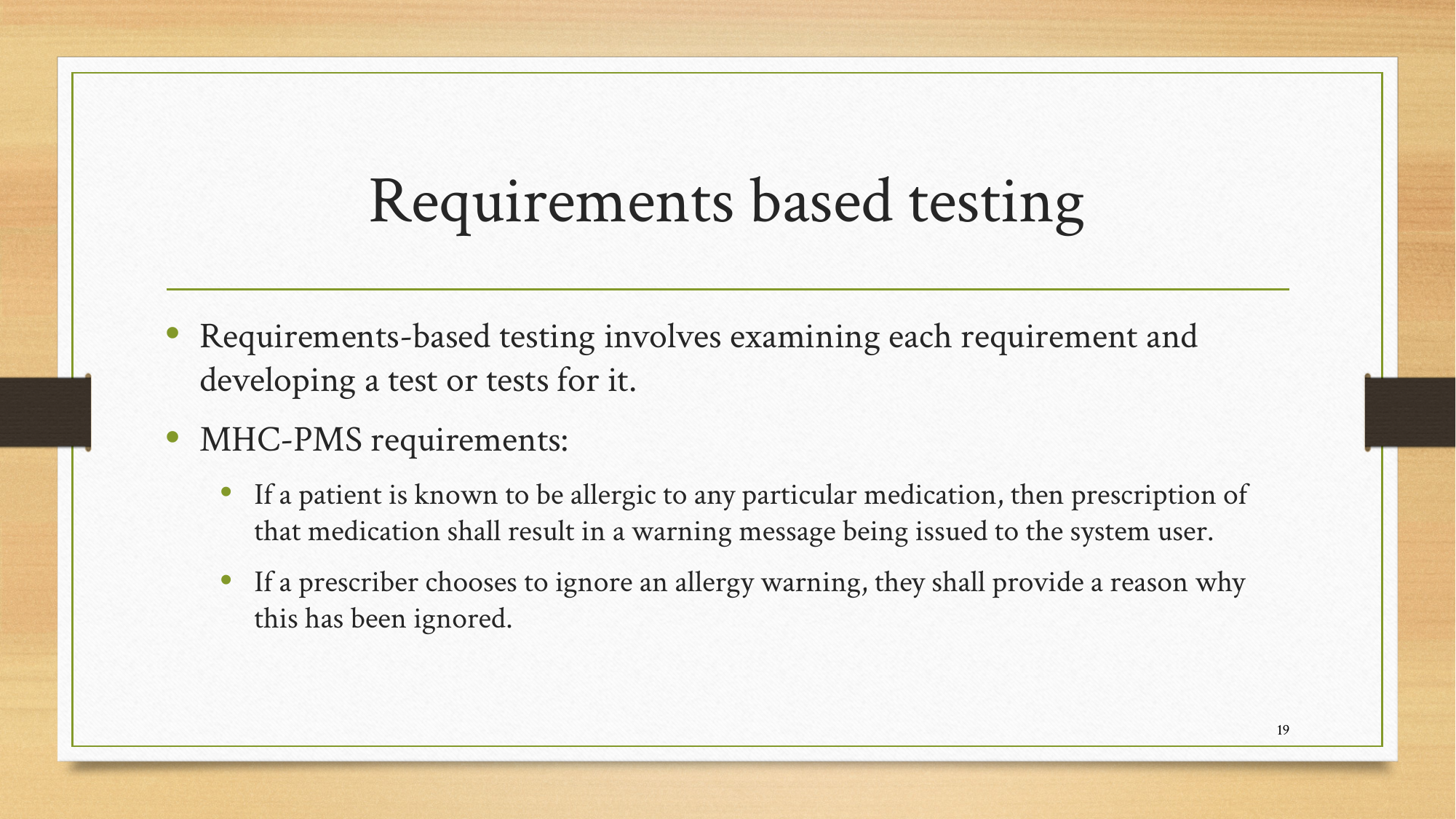

# Requirements based testing
Requirements-based testing involves examining each requirement and developing a test or tests for it.
MHC-PMS requirements:
If a patient is known to be allergic to any particular medication, then prescription of that medication shall result in a warning message being issued to the system user.
If a prescriber chooses to ignore an allergy warning, they shall provide a reason why this has been ignored.

19